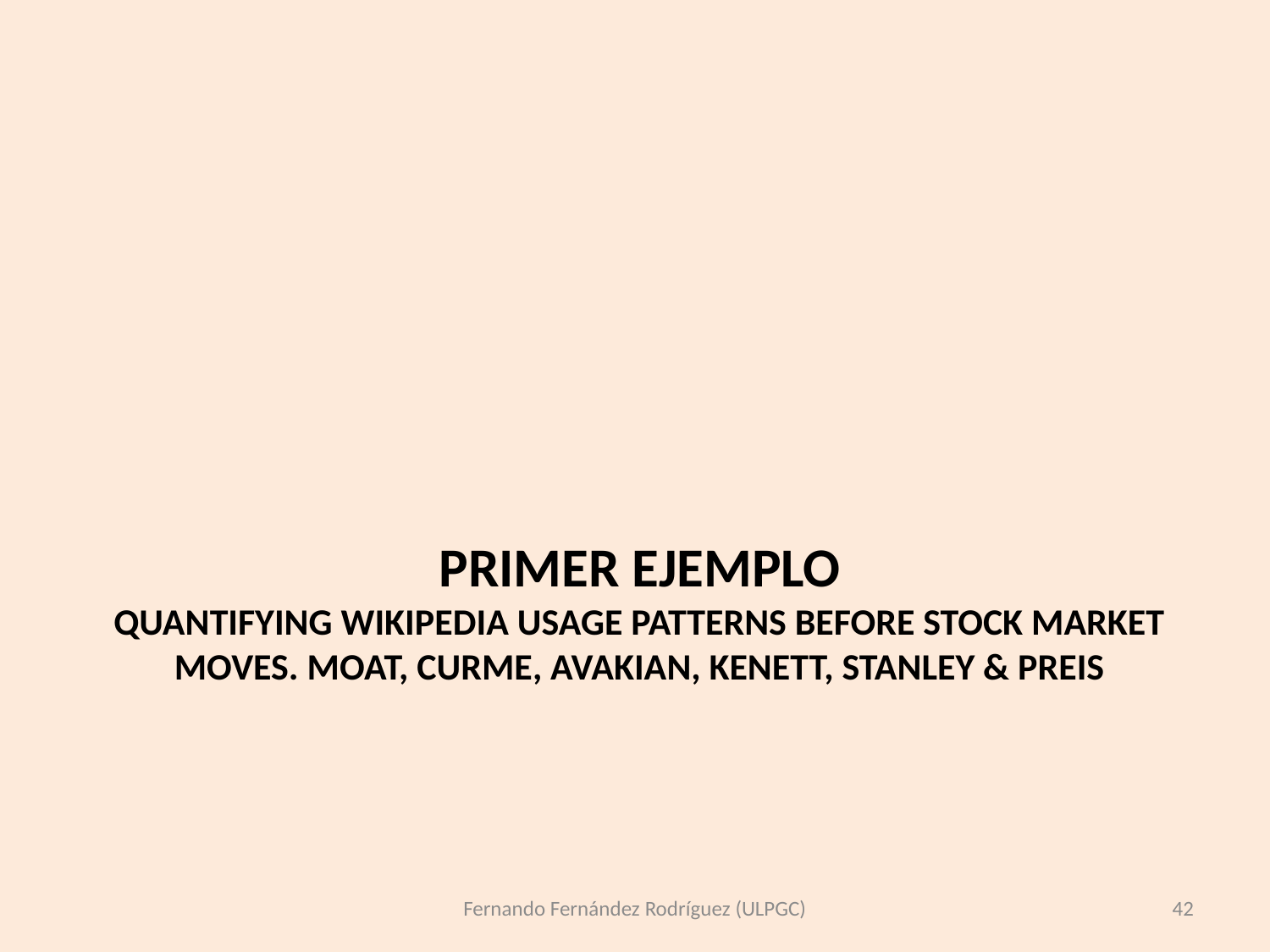

# PRIMER EJEMPLO Quantifying Wikipedia Usage Patterns Before Stock Market Moves. Moat, Curme, Avakian, Kenett, Stanley & Preis
Fernando Fernández Rodríguez (ULPGC)
42